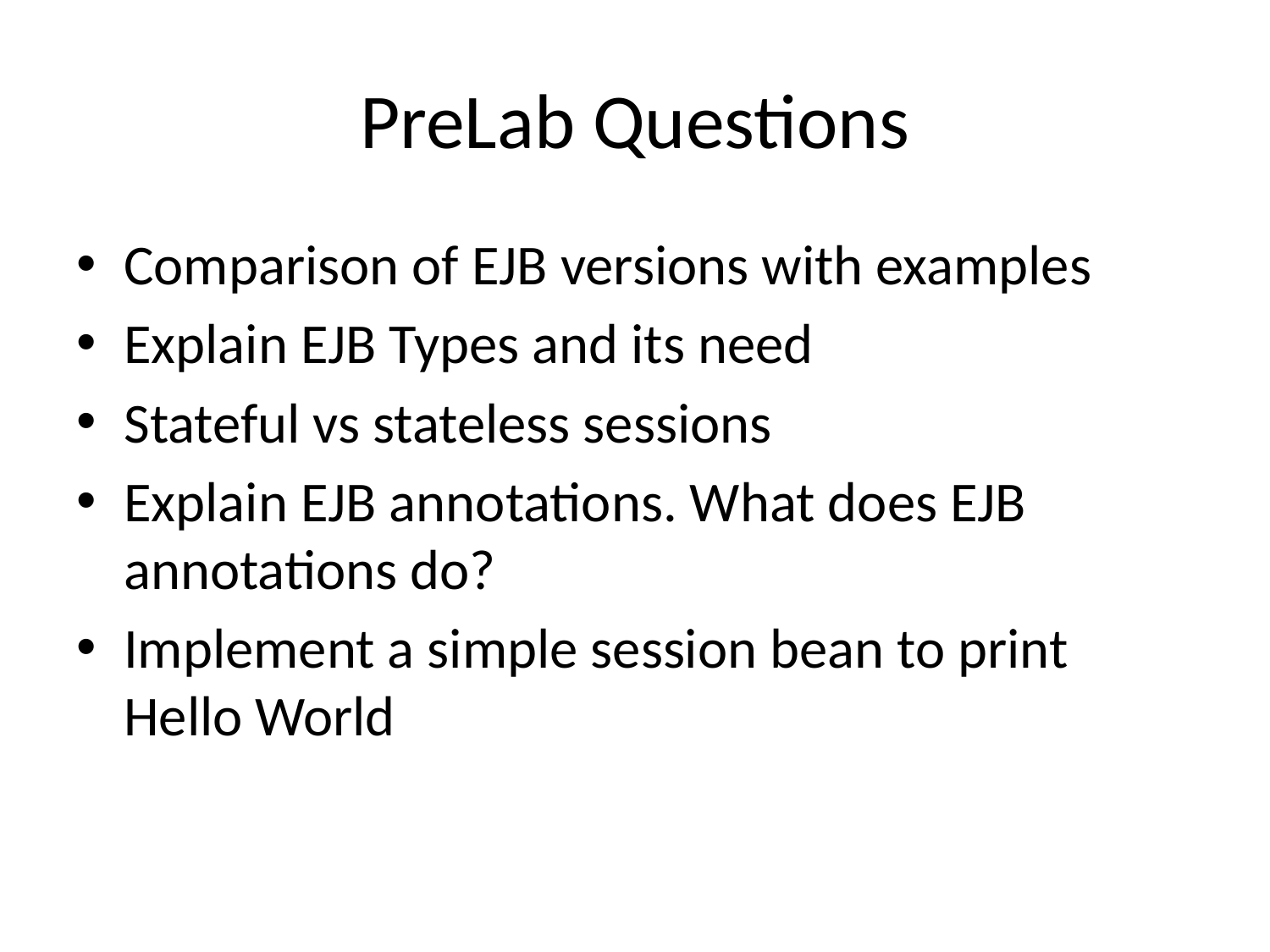

# PreLab Questions
Comparison of EJB versions with examples
Explain EJB Types and its need
Stateful vs stateless sessions
Explain EJB annotations. What does EJB annotations do?
Implement a simple session bean to print Hello World